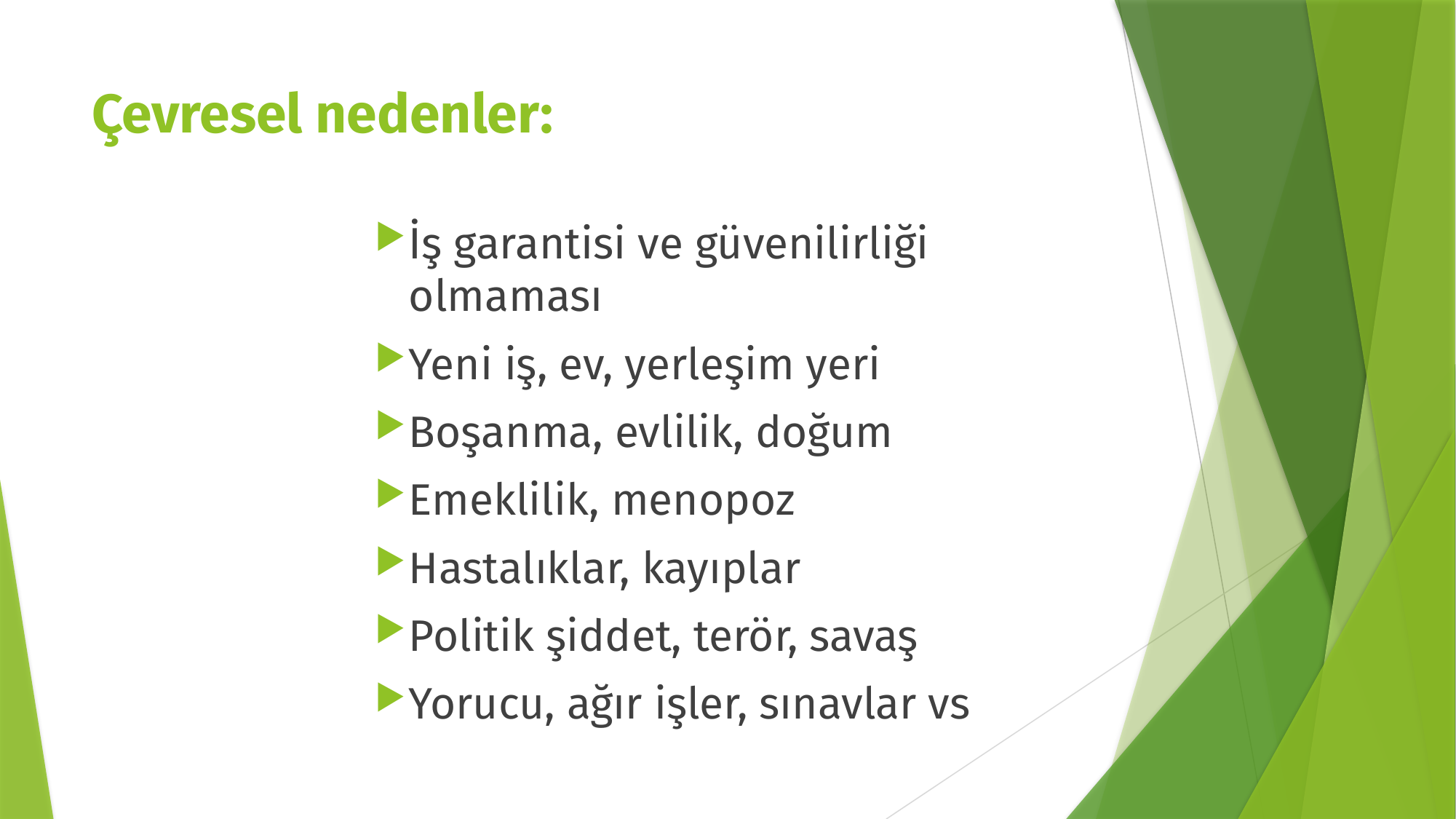

# Çevresel nedenler:
İş garantisi ve güvenilirliği olmaması
Yeni iş, ev, yerleşim yeri
Boşanma, evlilik, doğum
Emeklilik, menopoz
Hastalıklar, kayıplar
Politik şiddet, terör, savaş
Yorucu, ağır işler, sınavlar vs